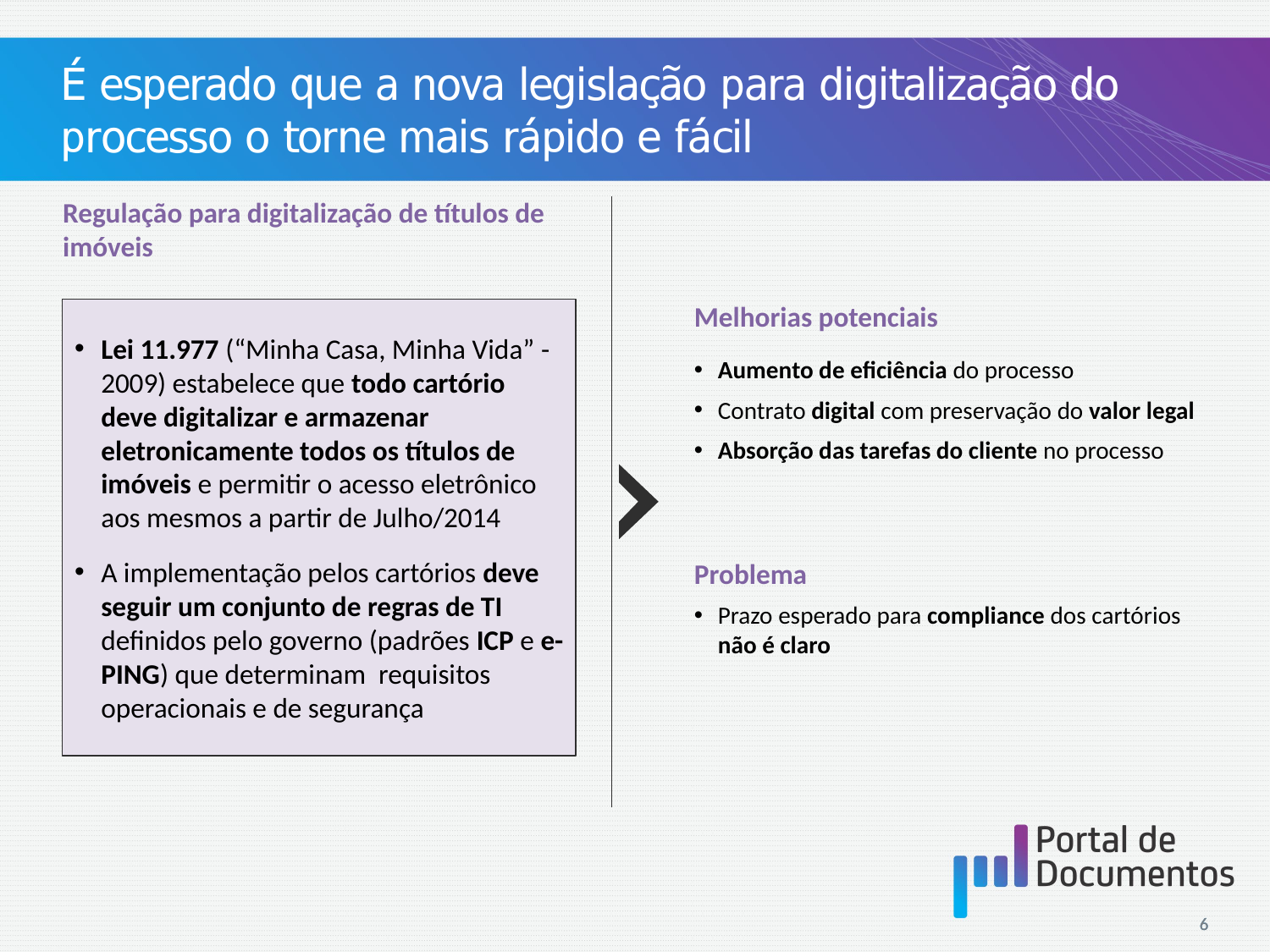

# É esperado que a nova legislação para digitalização do processo o torne mais rápido e fácil
Regulação para digitalização de títulos de imóveis

Lei 11.977 (“Minha Casa, Minha Vida” - 2009) estabelece que todo cartório deve digitalizar e armazenar eletronicamente todos os títulos de imóveis e permitir o acesso eletrônico aos mesmos a partir de Julho/2014
A implementação pelos cartórios deve seguir um conjunto de regras de TI definidos pelo governo (padrões ICP e e-PING) que determinam  requisitos operacionais e de segurança
Melhorias potenciais
Aumento de eficiência do processo
Contrato digital com preservação do valor legal
Absorção das tarefas do cliente no processo
Problema
Prazo esperado para compliance dos cartórios não é claro